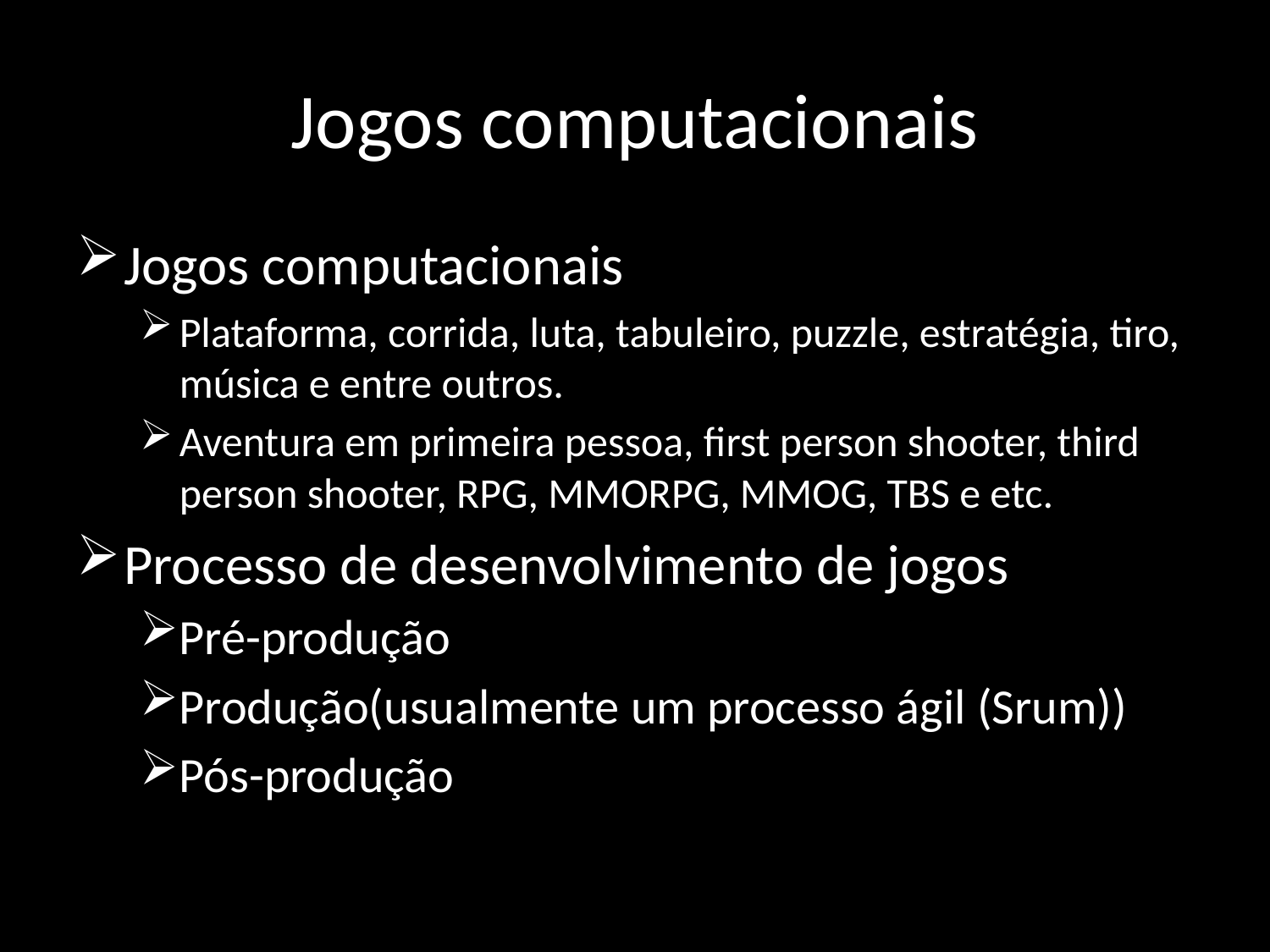

# Jogos computacionais
Jogos computacionais
Plataforma, corrida, luta, tabuleiro, puzzle, estratégia, tiro, música e entre outros.
Aventura em primeira pessoa, first person shooter, third person shooter, RPG, MMORPG, MMOG, TBS e etc.
Processo de desenvolvimento de jogos
Pré-produção
Produção(usualmente um processo ágil (Srum))
Pós-produção